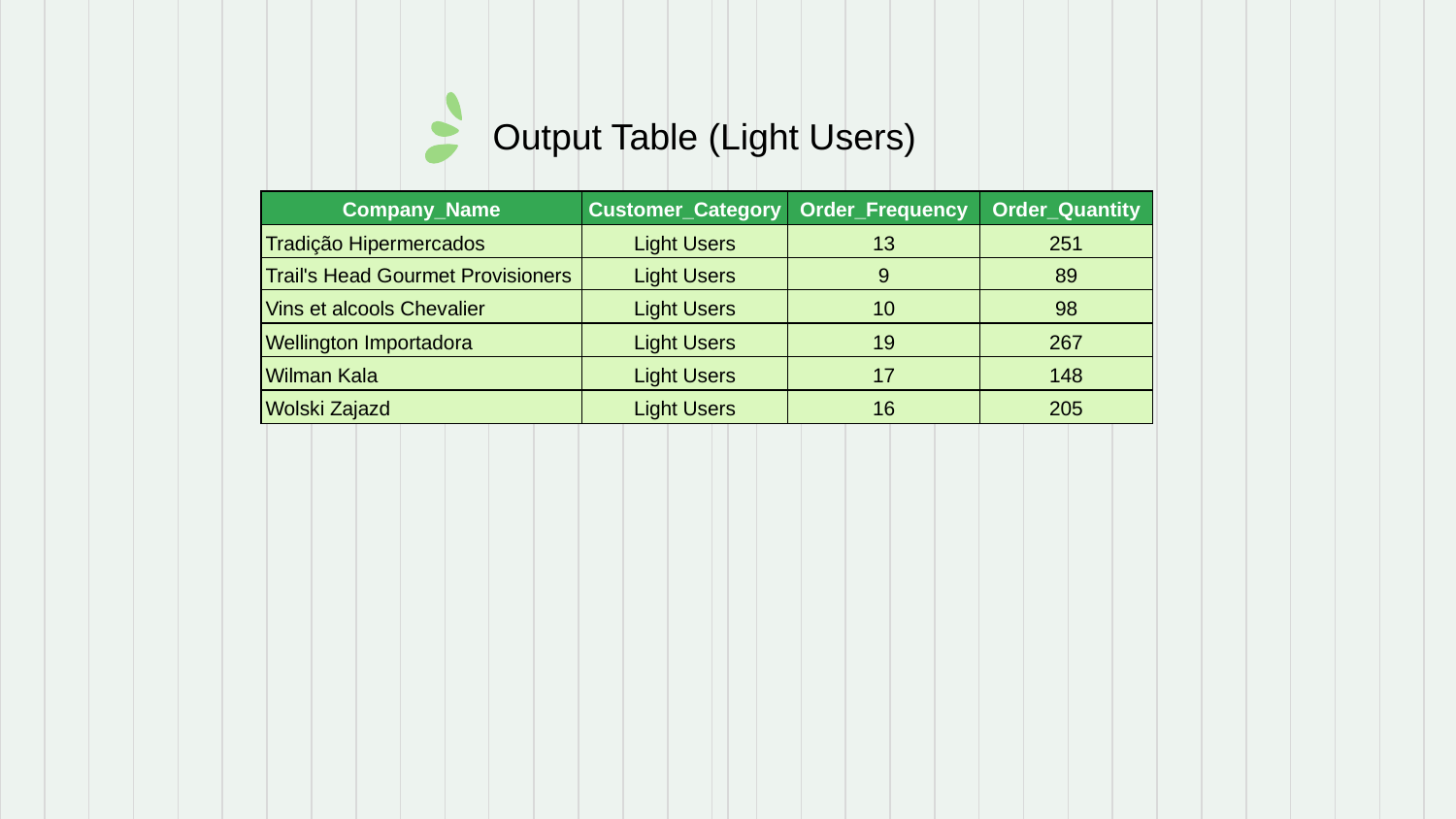

# Output Table (Light Users)
| Company\_Name | Customer\_Category | Order\_Frequency | Order\_Quantity |
| --- | --- | --- | --- |
| Tradição Hipermercados | Light Users | 13 | 251 |
| Trail's Head Gourmet Provisioners | Light Users | 9 | 89 |
| Vins et alcools Chevalier | Light Users | 10 | 98 |
| Wellington Importadora | Light Users | 19 | 267 |
| Wilman Kala | Light Users | 17 | 148 |
| Wolski Zajazd | Light Users | 16 | 205 |